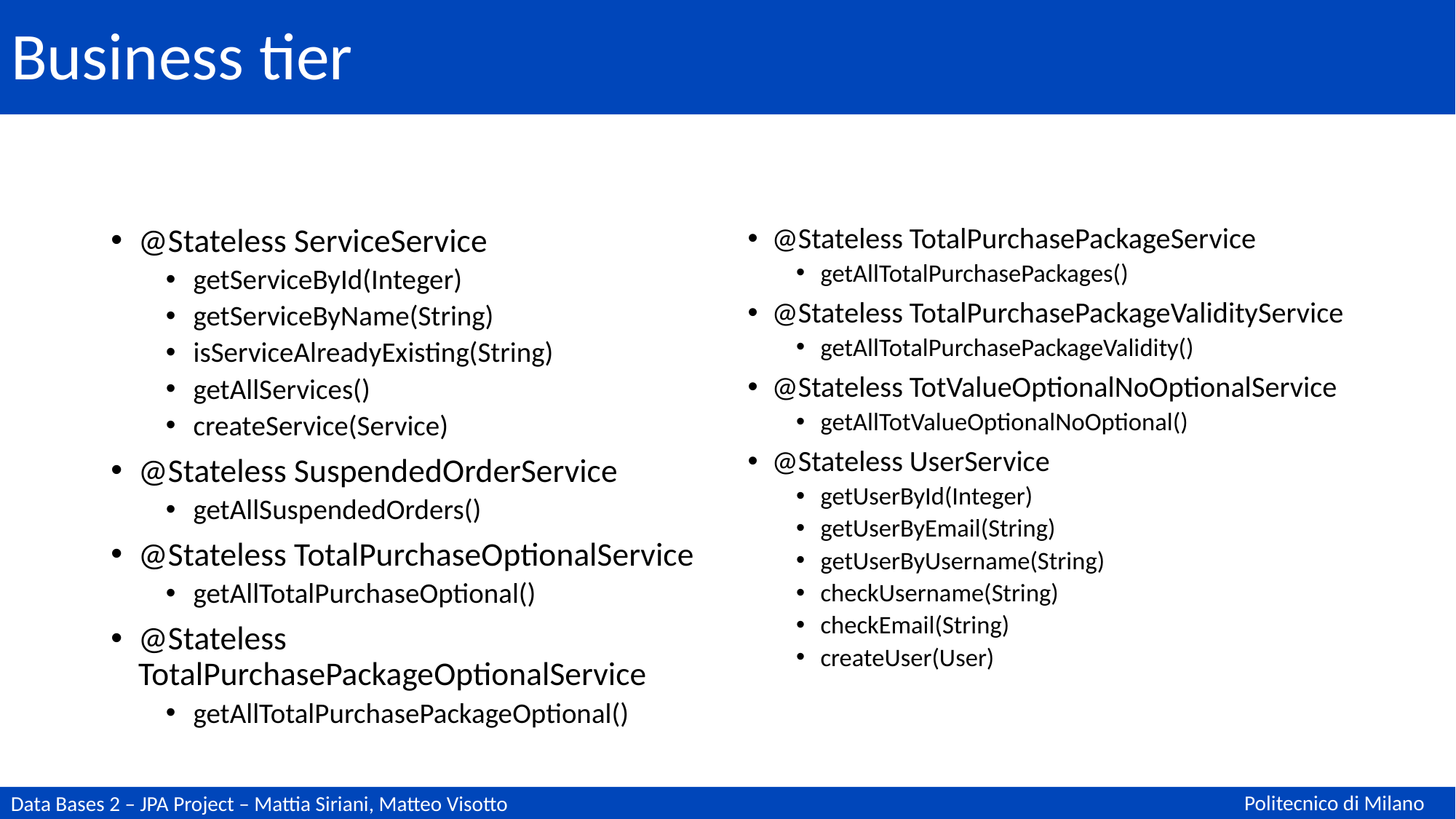

# Business tier
@Stateless ServiceService
getServiceById(Integer)
getServiceByName(String)
isServiceAlreadyExisting(String)
getAllServices()
createService(Service)
@Stateless SuspendedOrderService
getAllSuspendedOrders()
@Stateless TotalPurchaseOptionalService
getAllTotalPurchaseOptional()
@Stateless TotalPurchasePackageOptionalService
getAllTotalPurchasePackageOptional()

@Stateless TotalPurchasePackageService
getAllTotalPurchasePackages()
@Stateless TotalPurchasePackageValidityService
getAllTotalPurchasePackageValidity()
@Stateless TotValueOptionalNoOptionalService
getAllTotValueOptionalNoOptional()
@Stateless UserService
getUserById(Integer)
getUserByEmail(String)
getUserByUsername(String)
checkUsername(String)
checkEmail(String)
createUser(User)